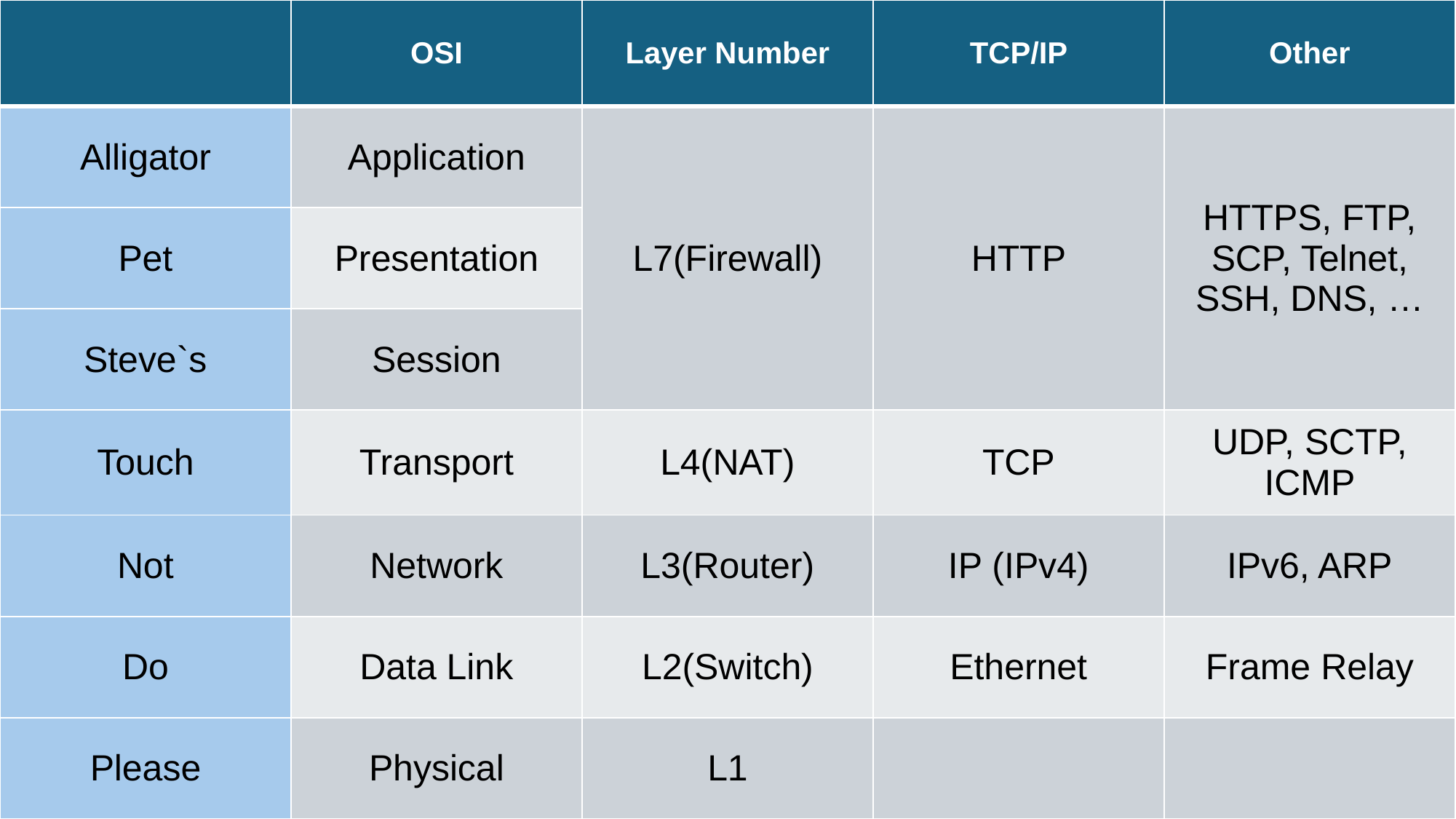

|  | OSI | Layer Number | TCP/IP | Other |
| --- | --- | --- | --- | --- |
| Alligator | Application | L7(Firewall) | HTTP | HTTPS, FTP, SCP, Telnet, SSH, DNS, … |
| Pet | Presentation |  |  |  |
| Steve`s | Session |  |  |  |
| Touch | Transport | L4(NAT) | TCP | UDP, SCTP, ICMP |
| Not | Network | L3(Router) | IP (IPv4) | IPv6, ARP |
| Do | Data Link | L2(Switch) | Ethernet | Frame Relay |
| Please | Physical | L1 |  |  |